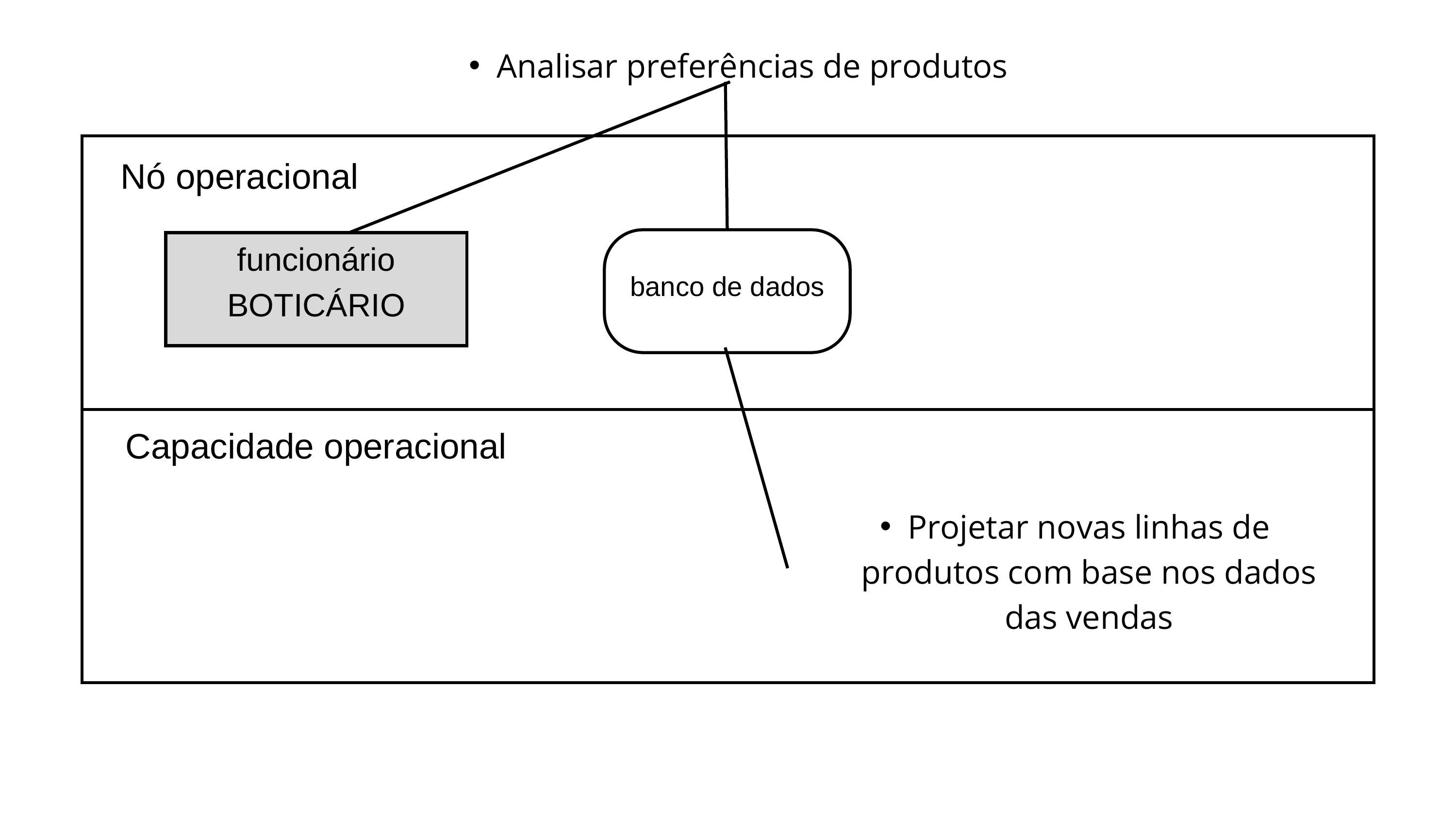

Analisar preferências de produtos

Nó operacional

banco de dados

funcionário
BOTICÁRIO

Capacidade operacional
Projetar novas linhas de produtos com base nos dados das vendas